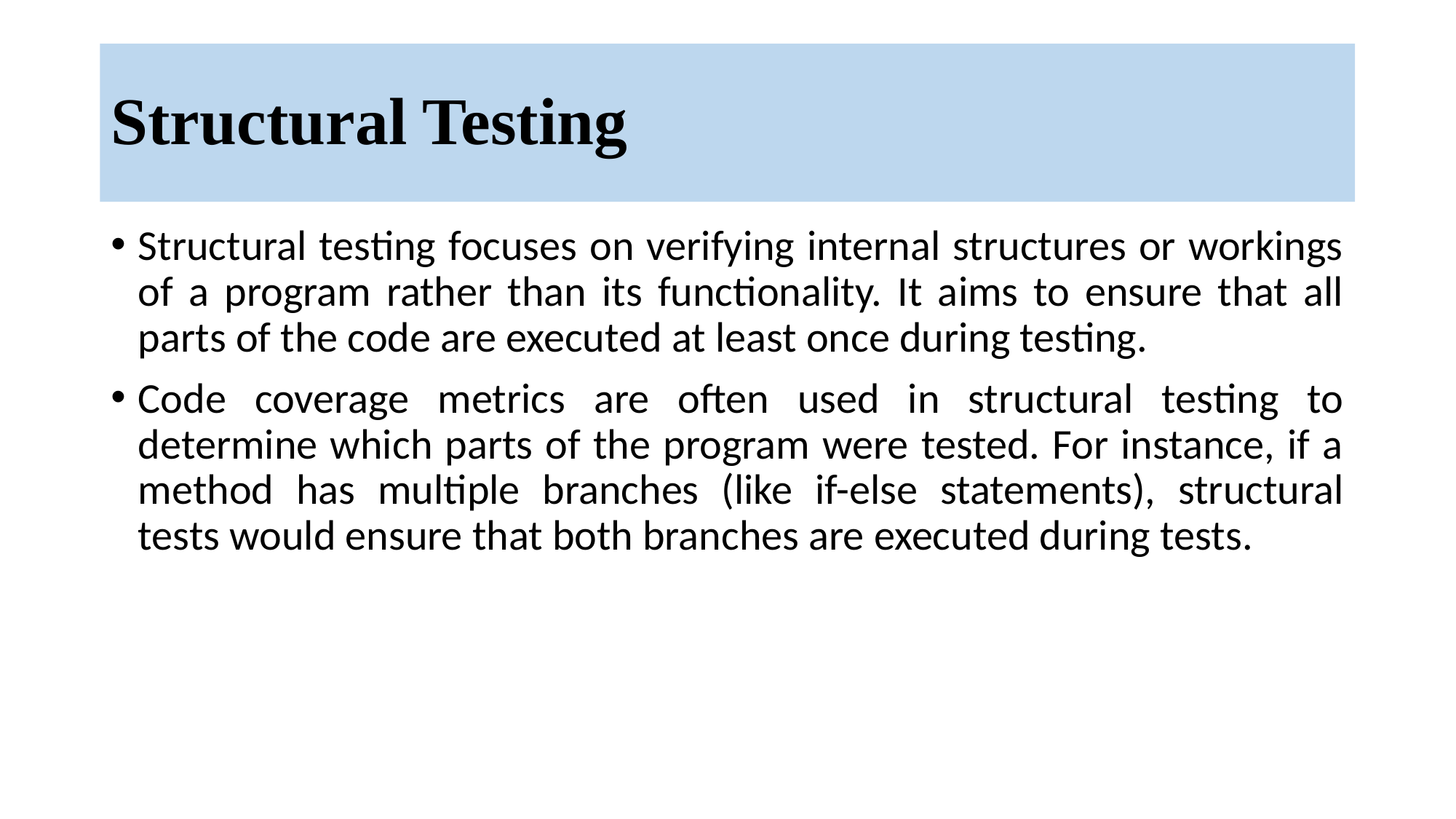

# Structural Testing
Structural testing focuses on verifying internal structures or workings of a program rather than its functionality. It aims to ensure that all parts of the code are executed at least once during testing.
Code coverage metrics are often used in structural testing to determine which parts of the program were tested. For instance, if a method has multiple branches (like if-else statements), structural tests would ensure that both branches are executed during tests.